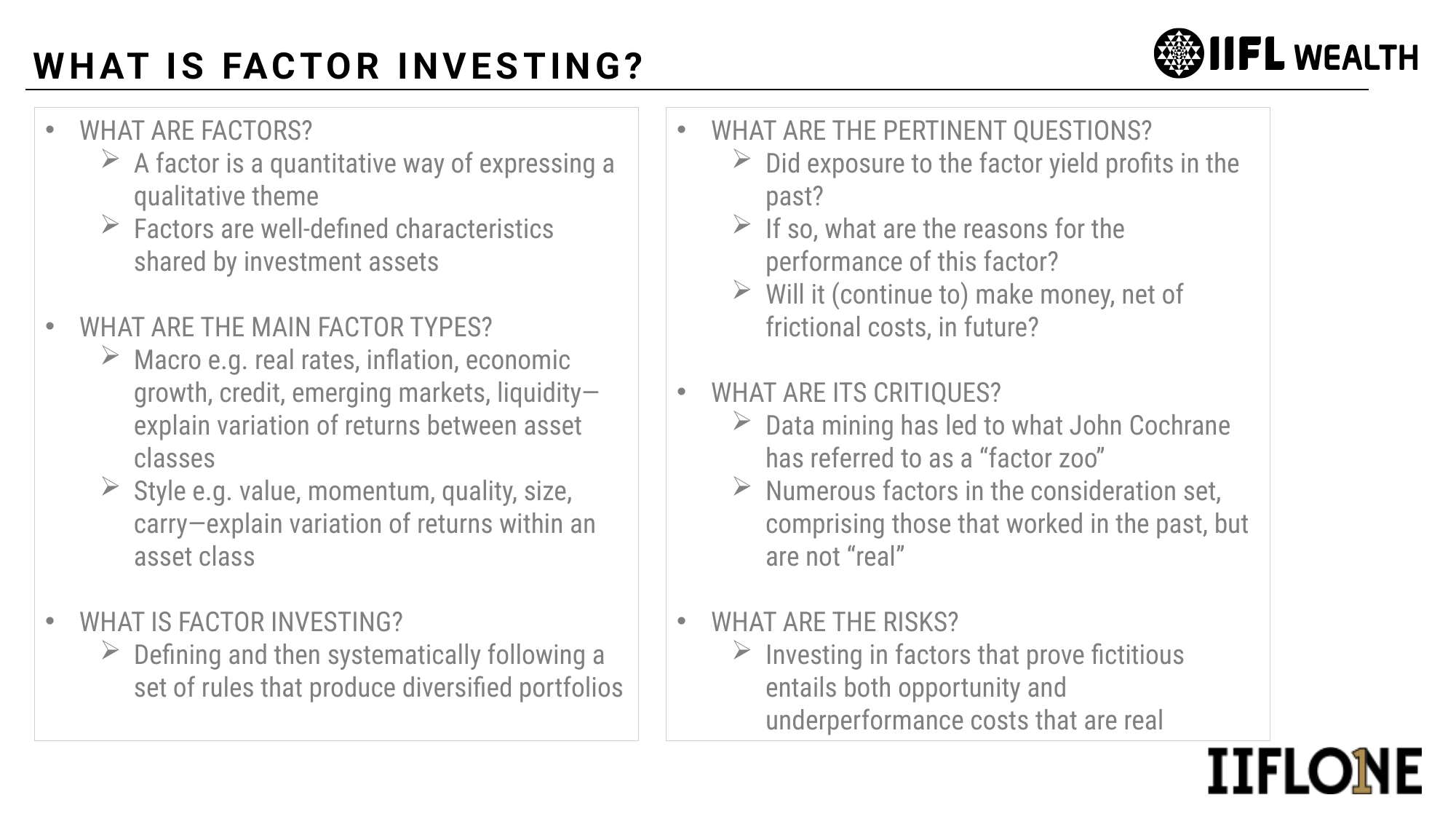

WHAT IS FACTOR INVESTING?
WHAT ARE FACTORS?
A factor is a quantitative way of expressing a qualitative theme
Factors are well-defined characteristics shared by investment assets

WHAT ARE THE MAIN FACTOR TYPES?
Macro e.g. real rates, inflation, economic growth, credit, emerging markets, liquidity—explain variation of returns between asset classes
Style e.g. value, momentum, quality, size, carry—explain variation of returns within an asset class

WHAT IS FACTOR INVESTING?
Defining and then systematically following a set of rules that produce diversified portfolios

WHAT ARE THE PERTINENT QUESTIONS?
Did exposure to the factor yield profits in the past?
If so, what are the reasons for the performance of this factor?
Will it (continue to) make money, net of frictional costs, in future?

WHAT ARE ITS CRITIQUES?
Data mining has led to what John Cochrane has referred to as a “factor zoo”
Numerous factors in the consideration set, comprising those that worked in the past, but are not “real”

WHAT ARE THE RISKS?
Investing in factors that prove fictitious entails both opportunity and underperformance costs that are real